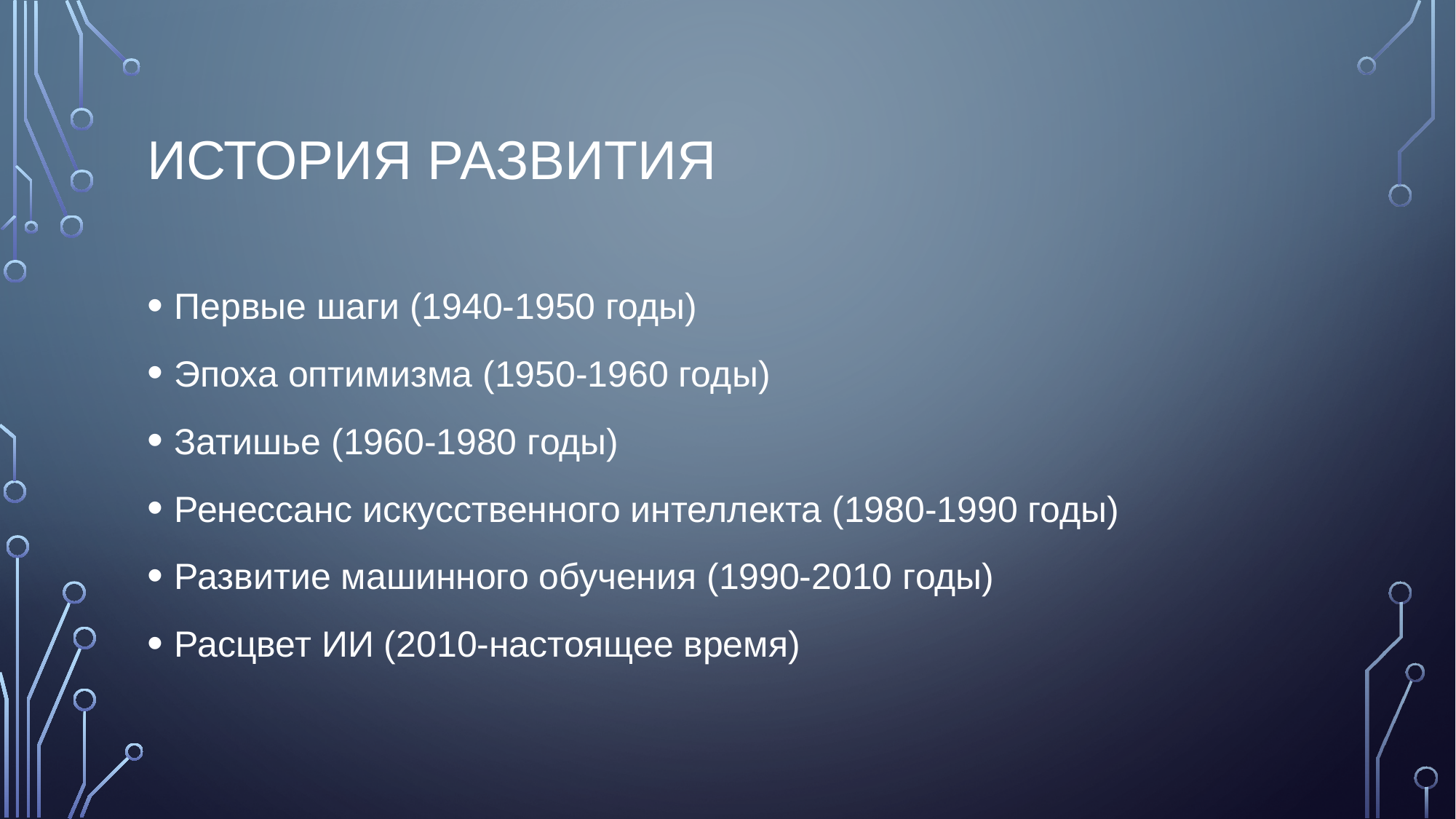

# История развития
Первые шаги (1940-1950 годы)
Эпоха оптимизма (1950-1960 годы)
Затишье (1960-1980 годы)
Ренессанс искусственного интеллекта (1980-1990 годы)
Развитие машинного обучения (1990-2010 годы)
Расцвет ИИ (2010-настоящее время)